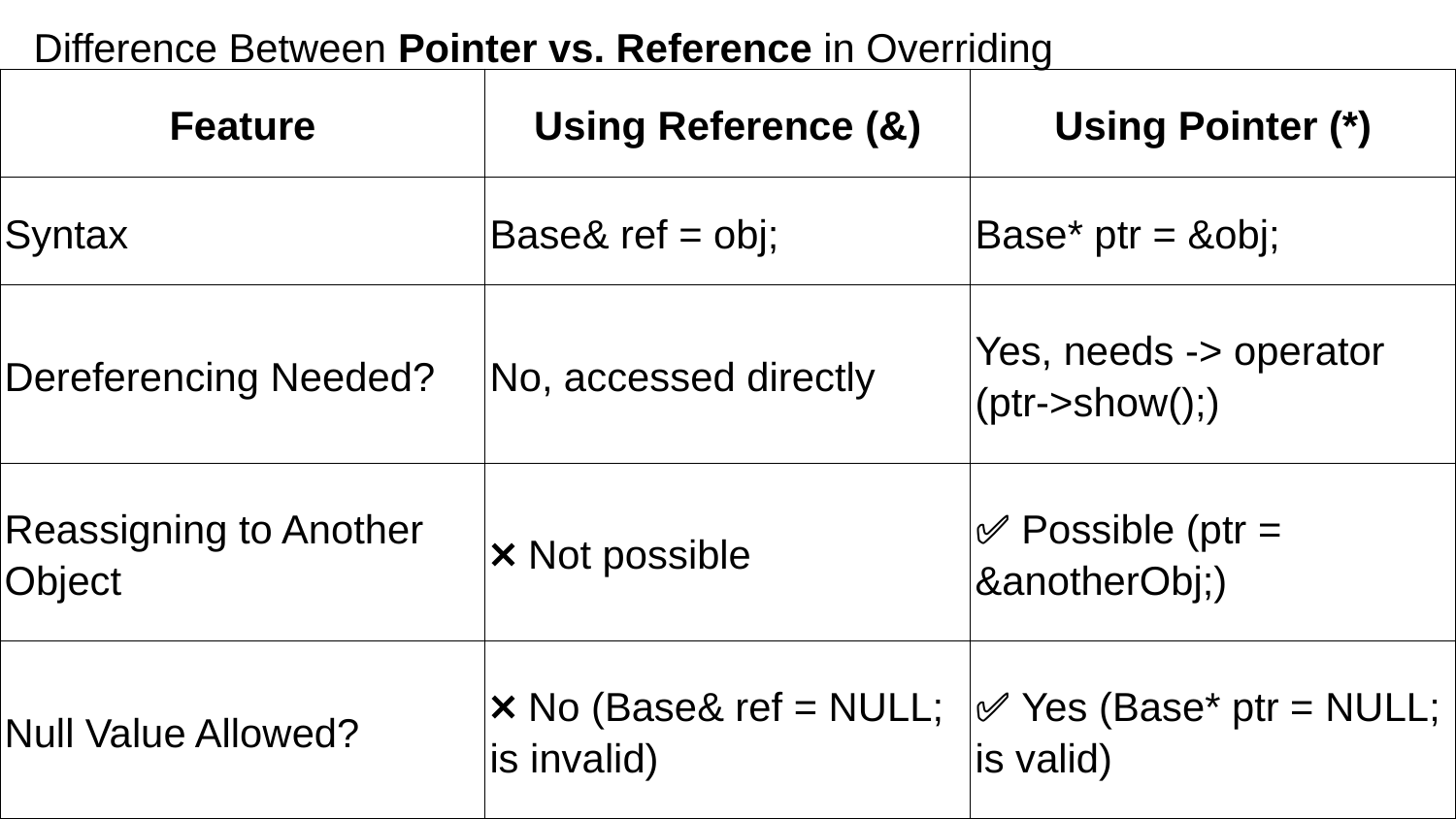

# Difference Between Pointer vs. Reference in Overriding
| Feature | Using Reference (&) | Using Pointer (\*) |
| --- | --- | --- |
| Syntax | Base& ref = obj; | Base\* ptr = &obj; |
| Dereferencing Needed? | No, accessed directly | Yes, needs -> operator (ptr->show();) |
| Reassigning to Another Object | ❌ Not possible | ✅ Possible (ptr = &anotherObj;) |
| Null Value Allowed? | ❌ No (Base& ref = NULL; is invalid) | ✅ Yes (Base\* ptr = NULL; is valid) |